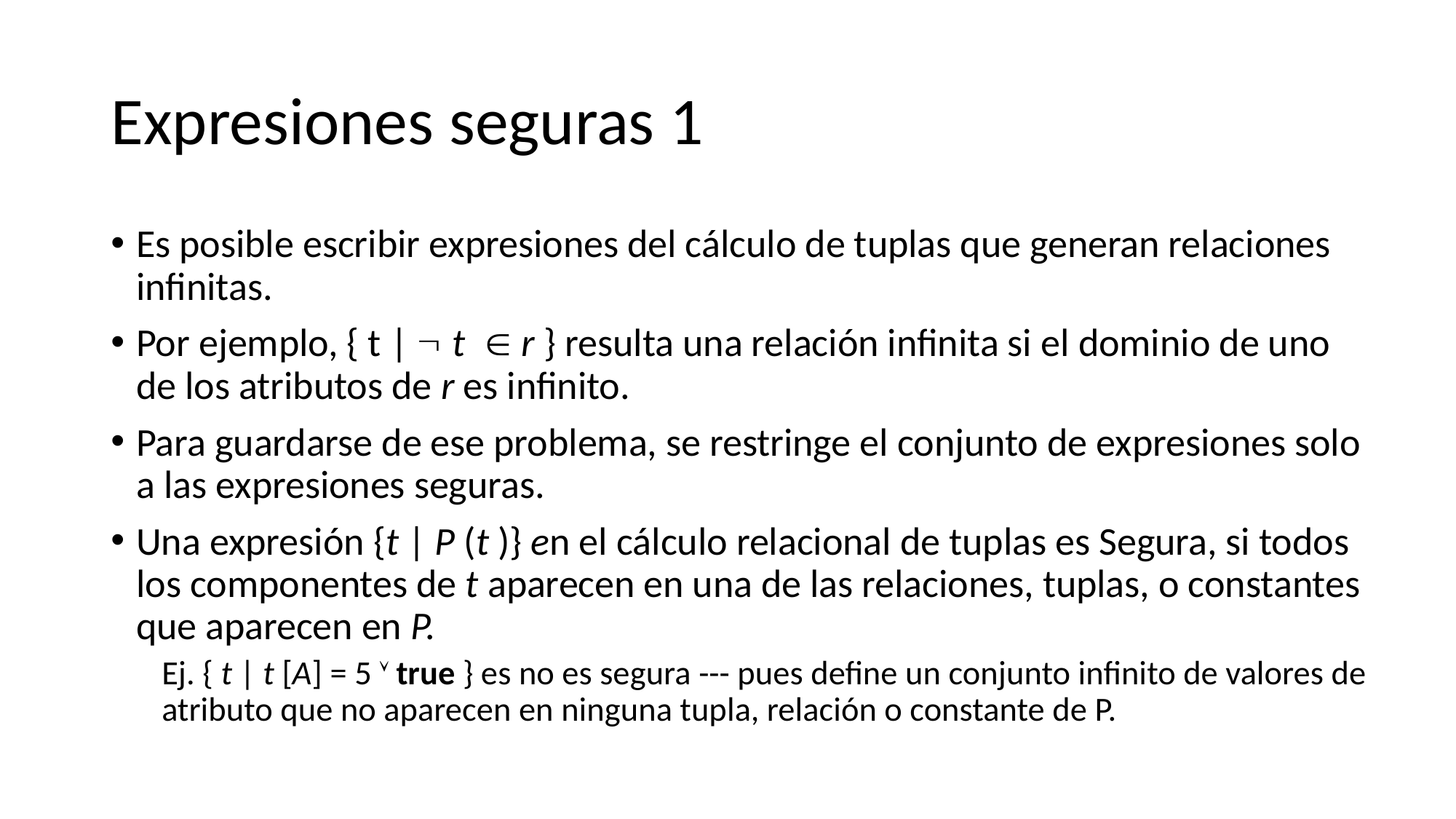

# Expresiones seguras 1
Es posible escribir expresiones del cálculo de tuplas que generan relaciones infinitas.
Por ejemplo, { t | ¬ t ∈ r } resulta una relación infinita si el dominio de uno de los atributos de r es infinito.
Para guardarse de ese problema, se restringe el conjunto de expresiones solo a las expresiones seguras.
Una expresión {t | P (t )} en el cálculo relacional de tuplas es Segura, si todos los componentes de t aparecen en una de las relaciones, tuplas, o constantes que aparecen en P.
Ej. { t | t [A] = 5 ∨ true } es no es segura --- pues define un conjunto infinito de valores de atributo que no aparecen en ninguna tupla, relación o constante de P.